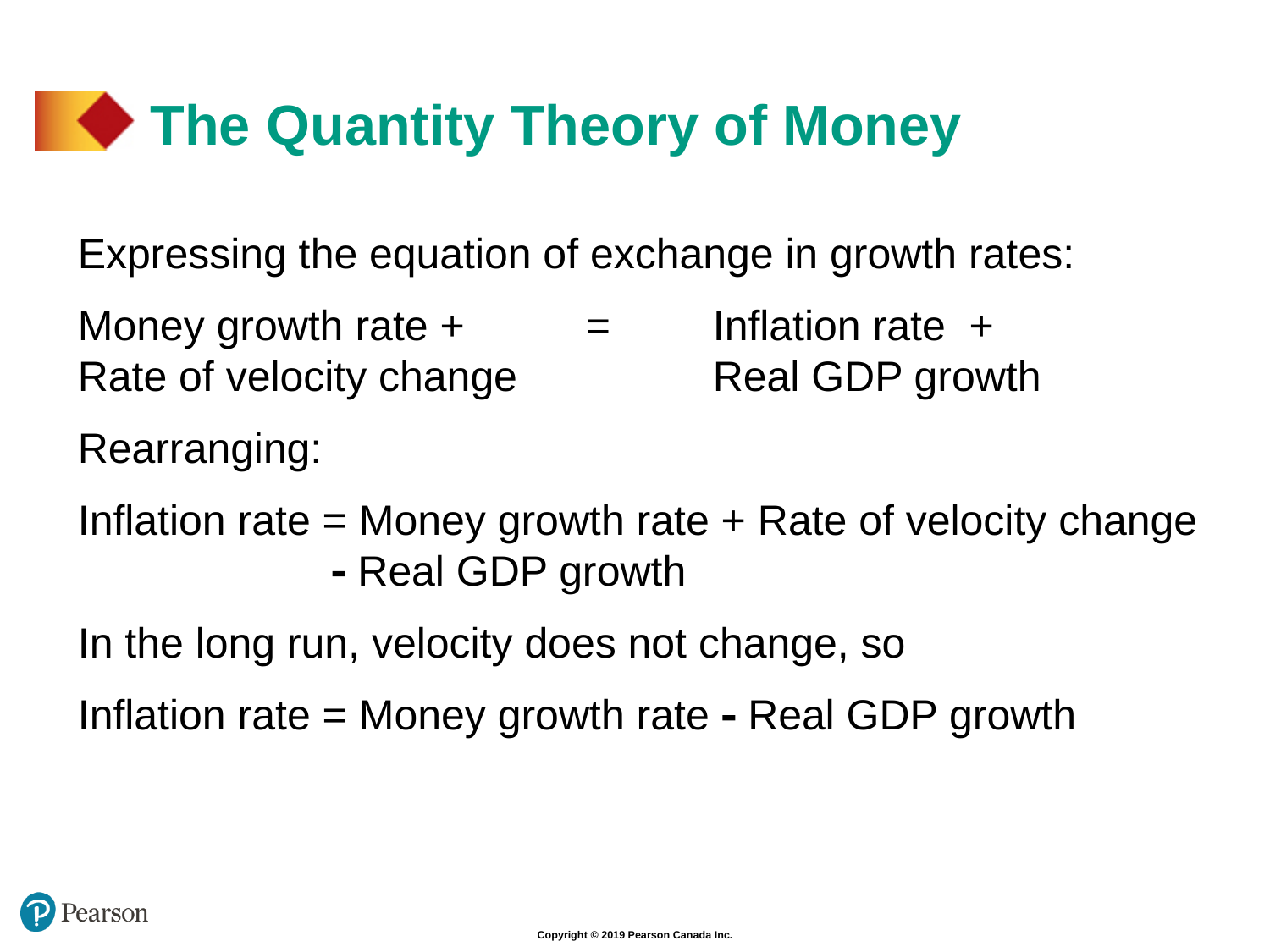

# The Quantity Theory of Money
Expressing the equation of exchange in growth rates:
Money growth rate + 	= 	Inflation rate  +		Rate of velocity change 		Real GDP growth
Rearranging:
Inflation rate = Money growth rate + Rate of velocity change 			− Real GDP growth
In the long run, velocity does not change, so
Inflation rate = Money growth rate − Real GDP growth